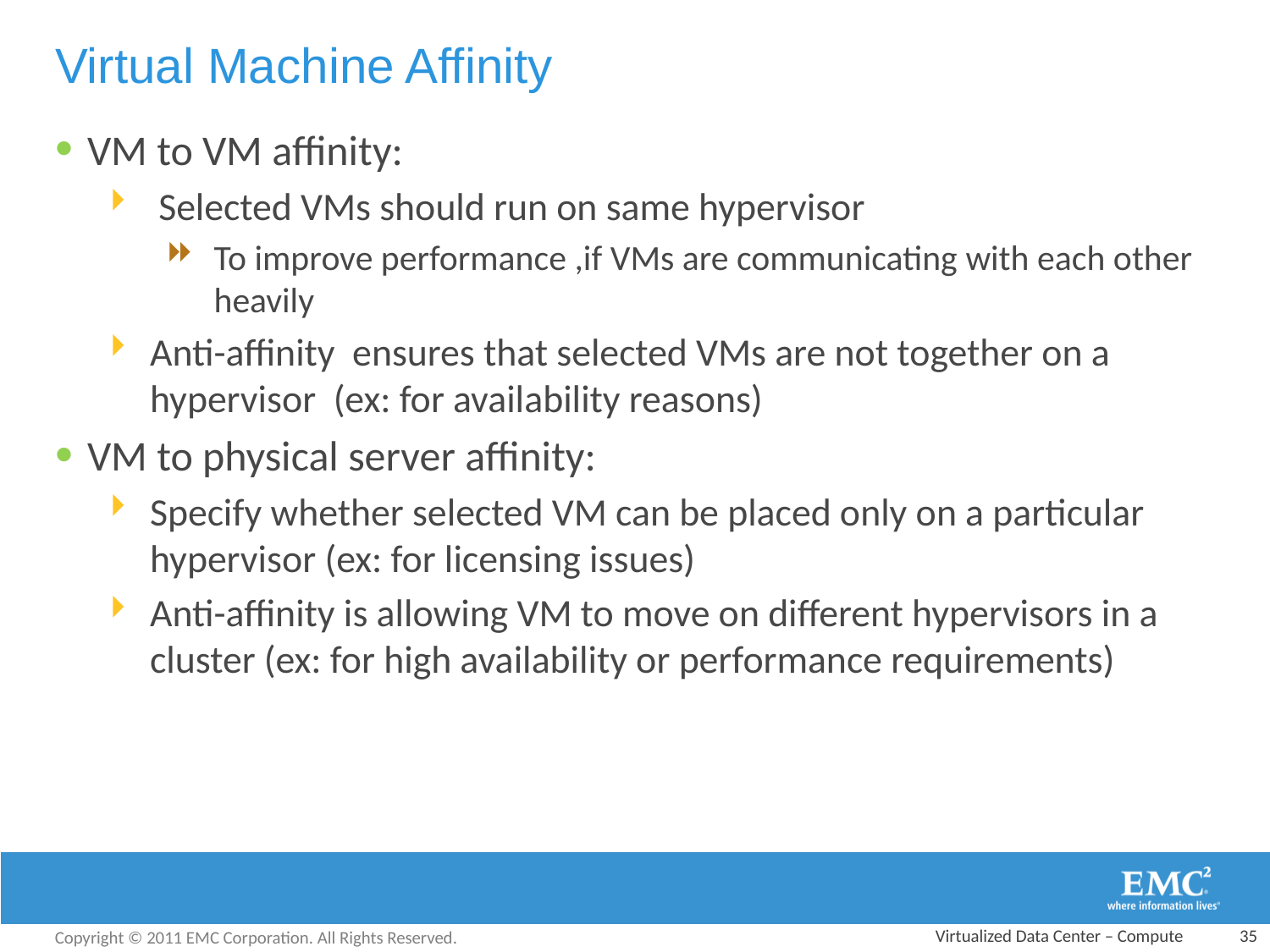

Virtual Machine Affinity
VM to VM affinity:
 Selected VMs should run on same hypervisor
To improve performance ,if VMs are communicating with each other heavily
Anti-affinity  ensures that selected VMs are not together on a hypervisor  (ex: for availability reasons)
VM to physical server affinity:
Specify whether selected VM can be placed only on a particular hypervisor (ex: for licensing issues)
Anti-affinity is allowing VM to move on different hypervisors in a cluster (ex: for high availability or performance requirements)
Virtualized Data Center – Compute
35